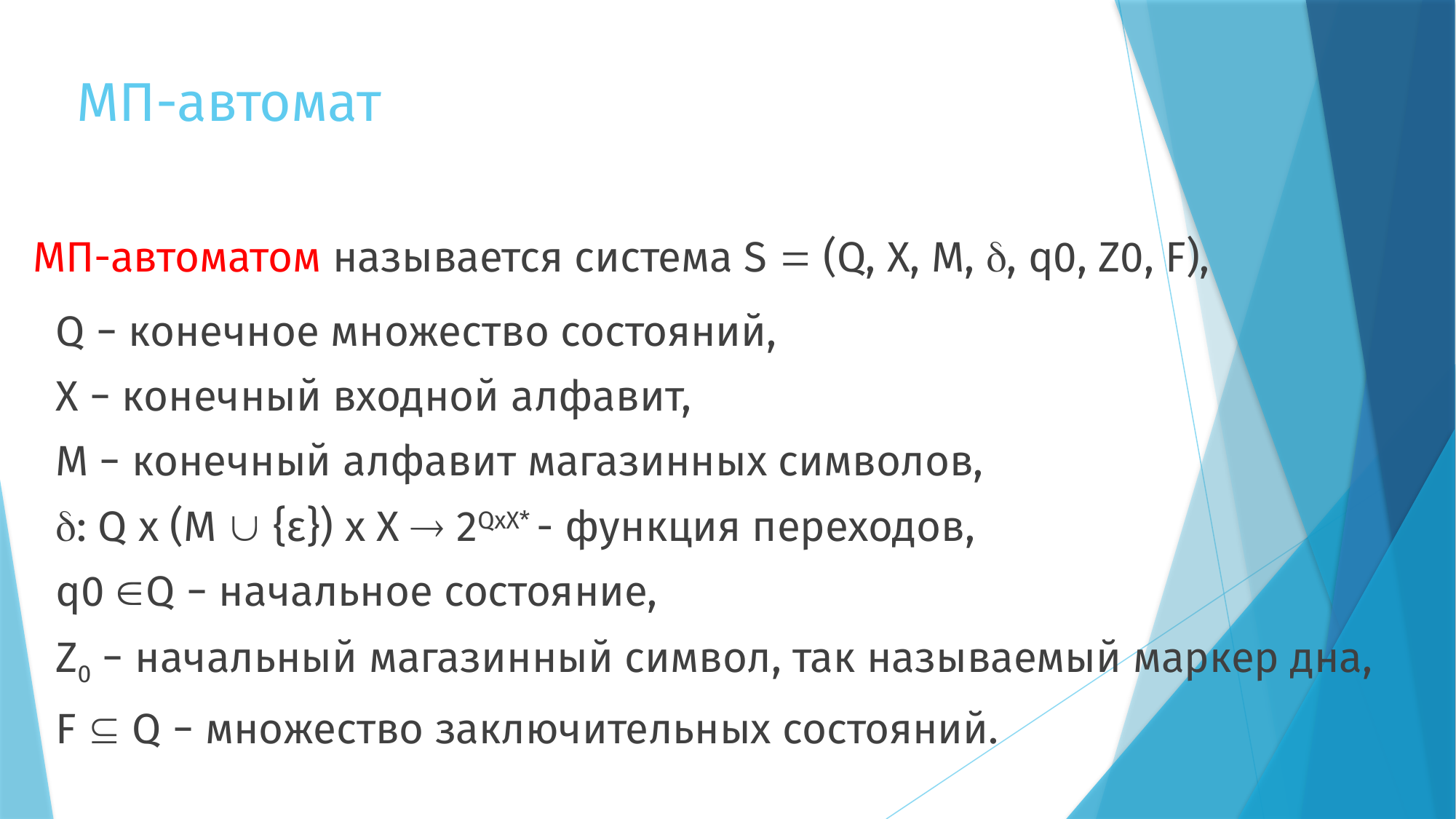

# МП-автомат
МП-автоматом называется система S = (Q, X, M, δ, q0, Z0, F),
  Q − конечное множество состояний,
  X − конечный входной алфавит,
  M − конечный алфавит магазинных символов,
  δ: Q х (M ∪ {ε}) х X → 2QxХ* - функция переходов,
  q0 ∈Q − начальное состояние,
  Z0 − начальный магазинный символ, так называемый маркер дна,
  F ⊆ Q − множество заключительных состояний.